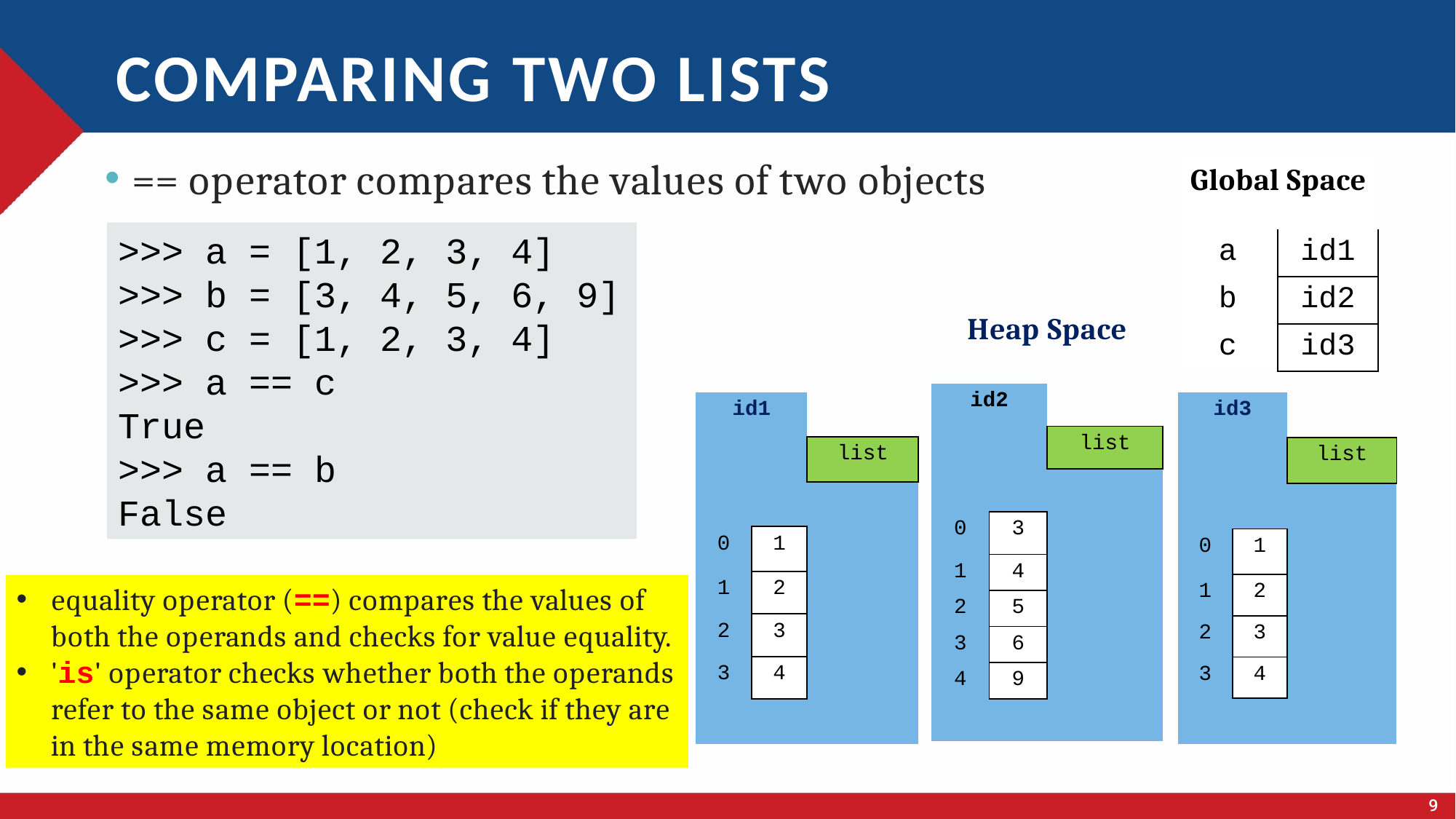

# Comparing two lists
== operator compares the values of two objects

Global Space
|  |  |
| --- | --- |
| a | id1 |
| b | id2 |
| c | id3 |
>>> a = [1, 2, 3, 4]
>>> b = [3, 4, 5, 6, 9]
>>> c = [1, 2, 3, 4]
>>> a == c
True
>>> a == b
False
| Heap Space |  |  |
| --- | --- | --- |
| id2 |  |  |
|  |  | list |
|  |  |  |
| 0 | 3 |  |
| 1 | 4 |  |
| 2 | 5 |  |
| 3 | 6 |  |
| 4 | 9 |  |
|  |  |  |
| id3 |  |  |
| --- | --- | --- |
|  |  | list |
|  |  |  |
| 0 | 1 |  |
| 1 | 2 |  |
| 2 | 3 |  |
| 3 | 4 |  |
|  |  |  |
| id1 |  |  |
| --- | --- | --- |
|  |  | list |
|  |  |  |
| 0 | 1 |  |
| 1 | 2 |  |
| 2 | 3 |  |
| 3 | 4 |  |
|  |  |  |
equality operator (==) compares the values of both the operands and checks for value equality.
'is' operator checks whether both the operands refer to the same object or not (check if they are in the same memory location)
9